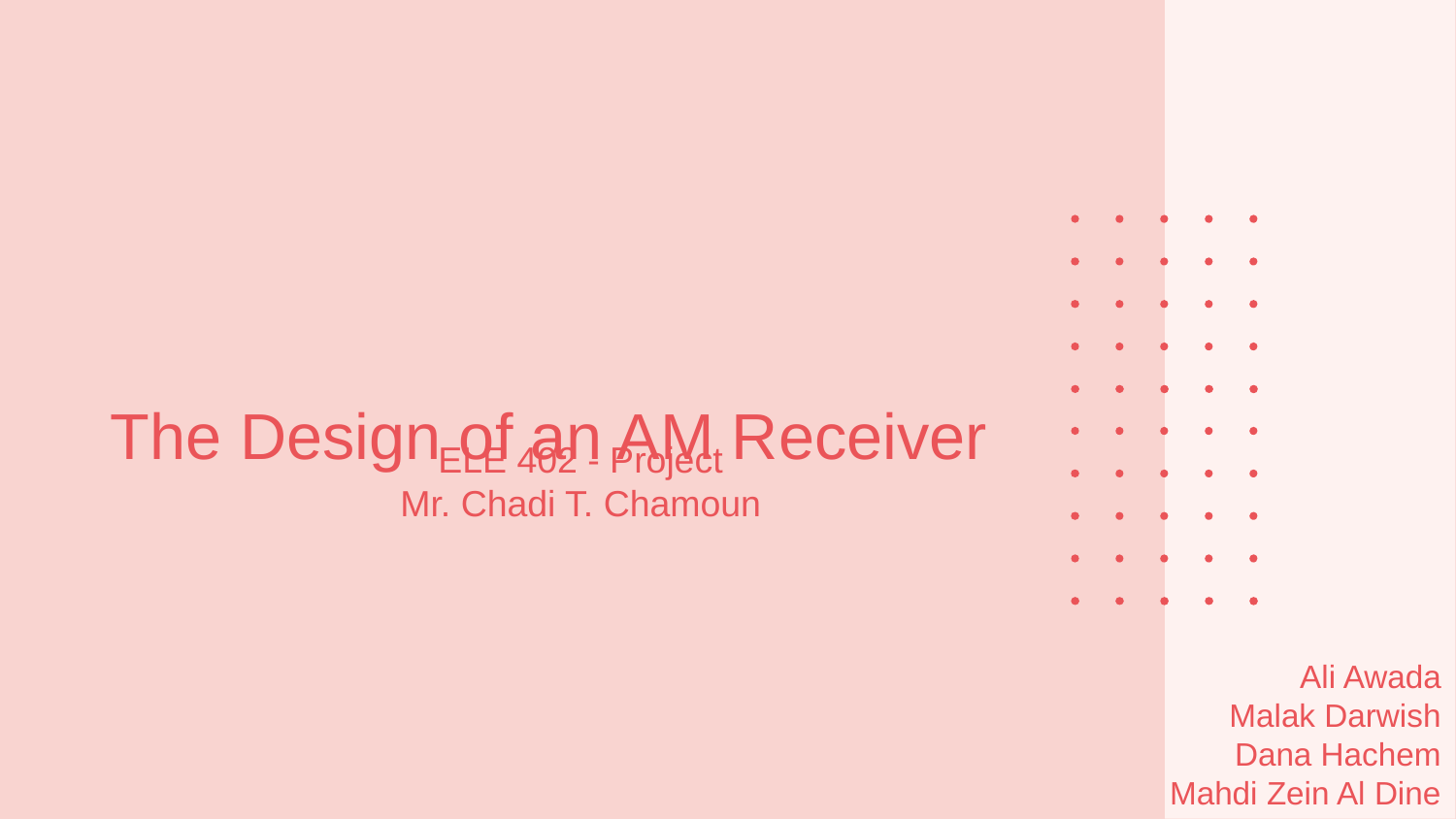

# The Design of an AM Receiver
ELE 402 - Project
Mr. Chadi T. Chamoun
Ali Awada
Malak Darwish
Dana Hachem
Mahdi Zein Al Dine